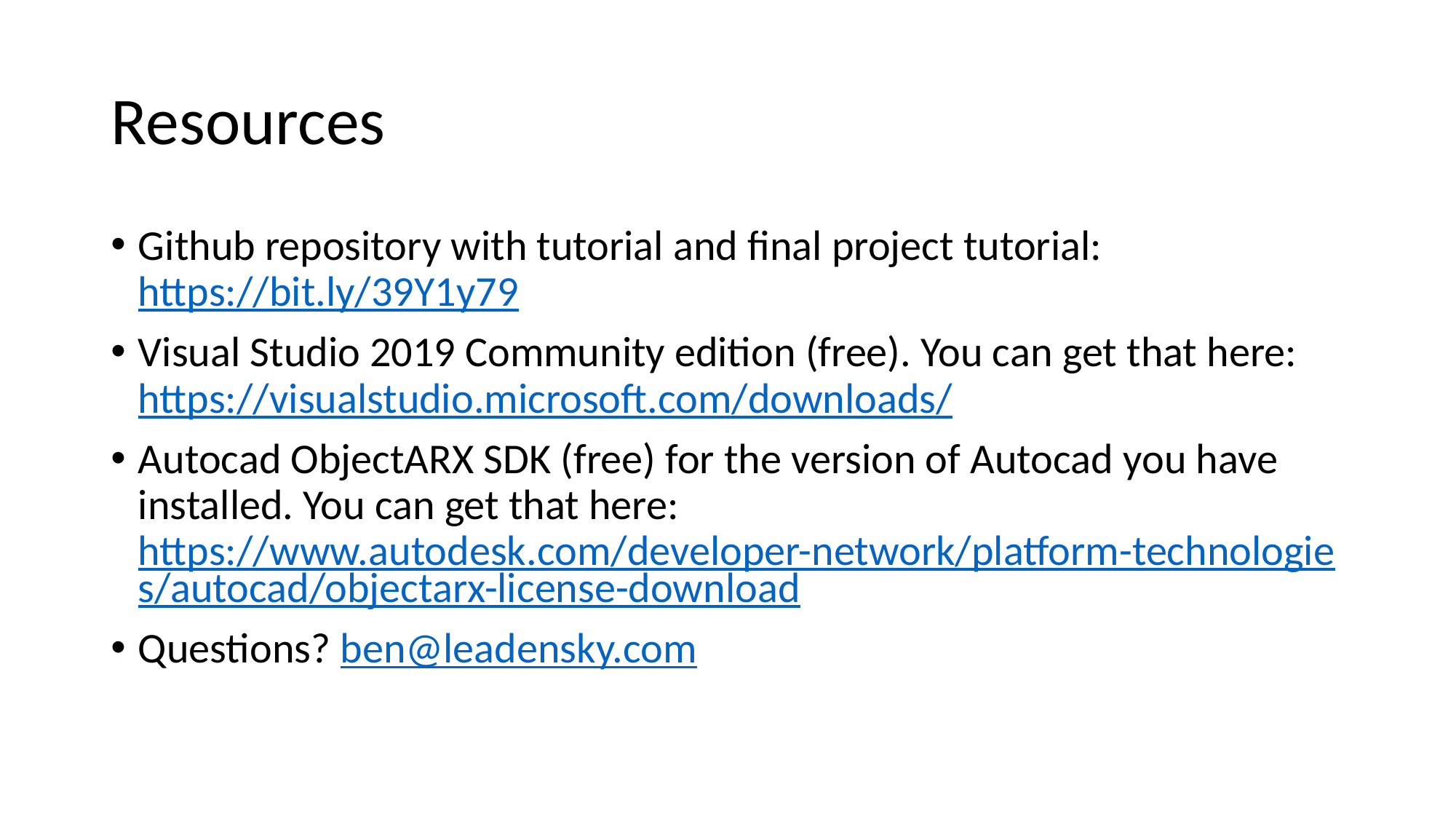

# Resources
Github repository with tutorial and final project tutorial: https://bit.ly/39Y1y79
Visual Studio 2019 Community edition (free). You can get that here: https://visualstudio.microsoft.com/downloads/
Autocad ObjectARX SDK (free) for the version of Autocad you have installed. You can get that here: https://www.autodesk.com/developer-network/platform-technologies/autocad/objectarx-license-download
Questions? ben@leadensky.com